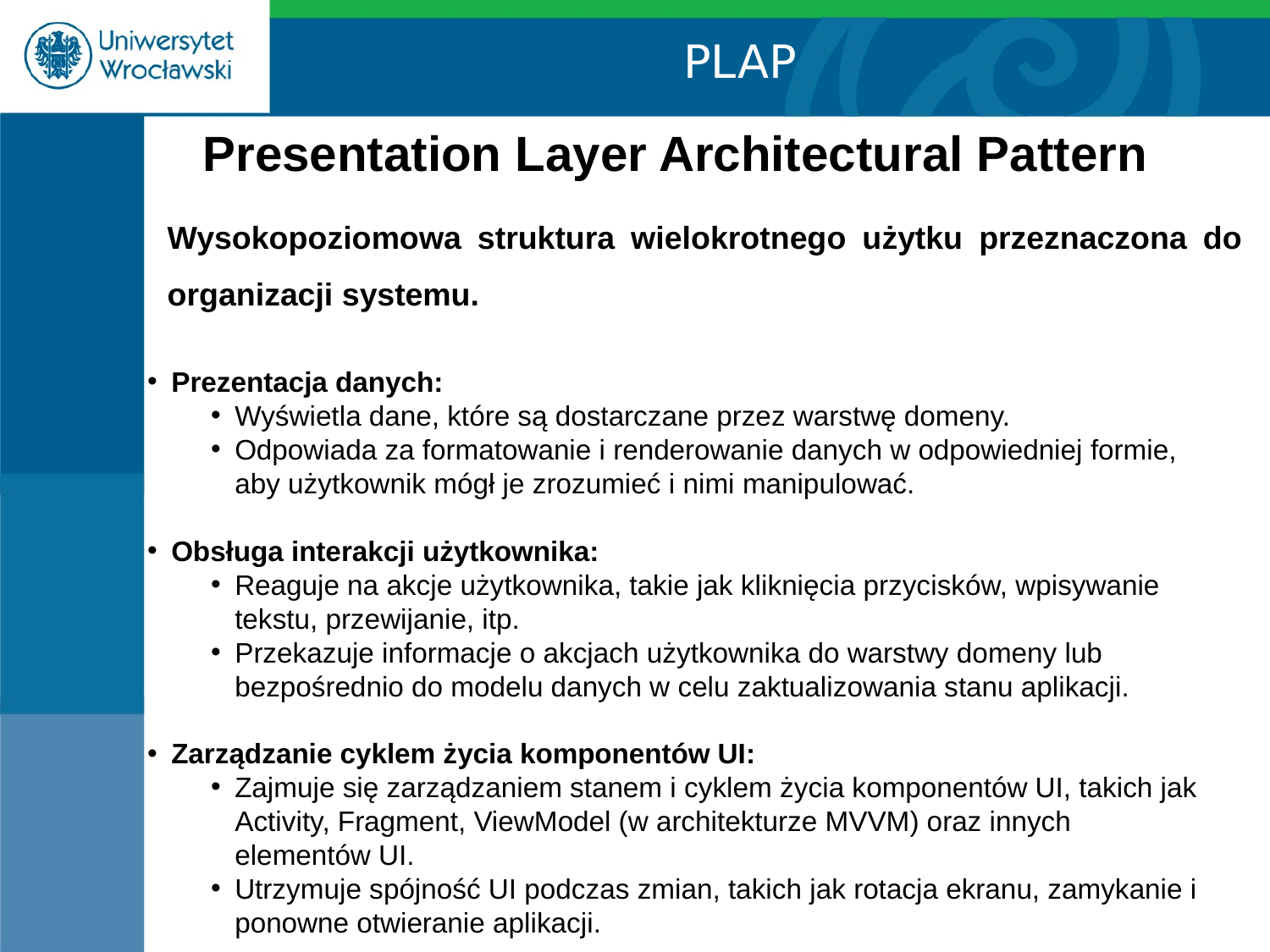

PLAP
Presentation Layer Architectural Pattern
Wysokopoziomowa struktura wielokrotnego użytku przeznaczona do organizacji systemu.
Prezentacja danych:
Wyświetla dane, które są dostarczane przez warstwę domeny.
Odpowiada za formatowanie i renderowanie danych w odpowiedniej formie, aby użytkownik mógł je zrozumieć i nimi manipulować.

Obsługa interakcji użytkownika:
Reaguje na akcje użytkownika, takie jak kliknięcia przycisków, wpisywanie tekstu, przewijanie, itp.
Przekazuje informacje o akcjach użytkownika do warstwy domeny lub bezpośrednio do modelu danych w celu zaktualizowania stanu aplikacji.

Zarządzanie cyklem życia komponentów UI:
Zajmuje się zarządzaniem stanem i cyklem życia komponentów UI, takich jak Activity, Fragment, ViewModel (w architekturze MVVM) oraz innych elementów UI.
Utrzymuje spójność UI podczas zmian, takich jak rotacja ekranu, zamykanie i ponowne otwieranie aplikacji.